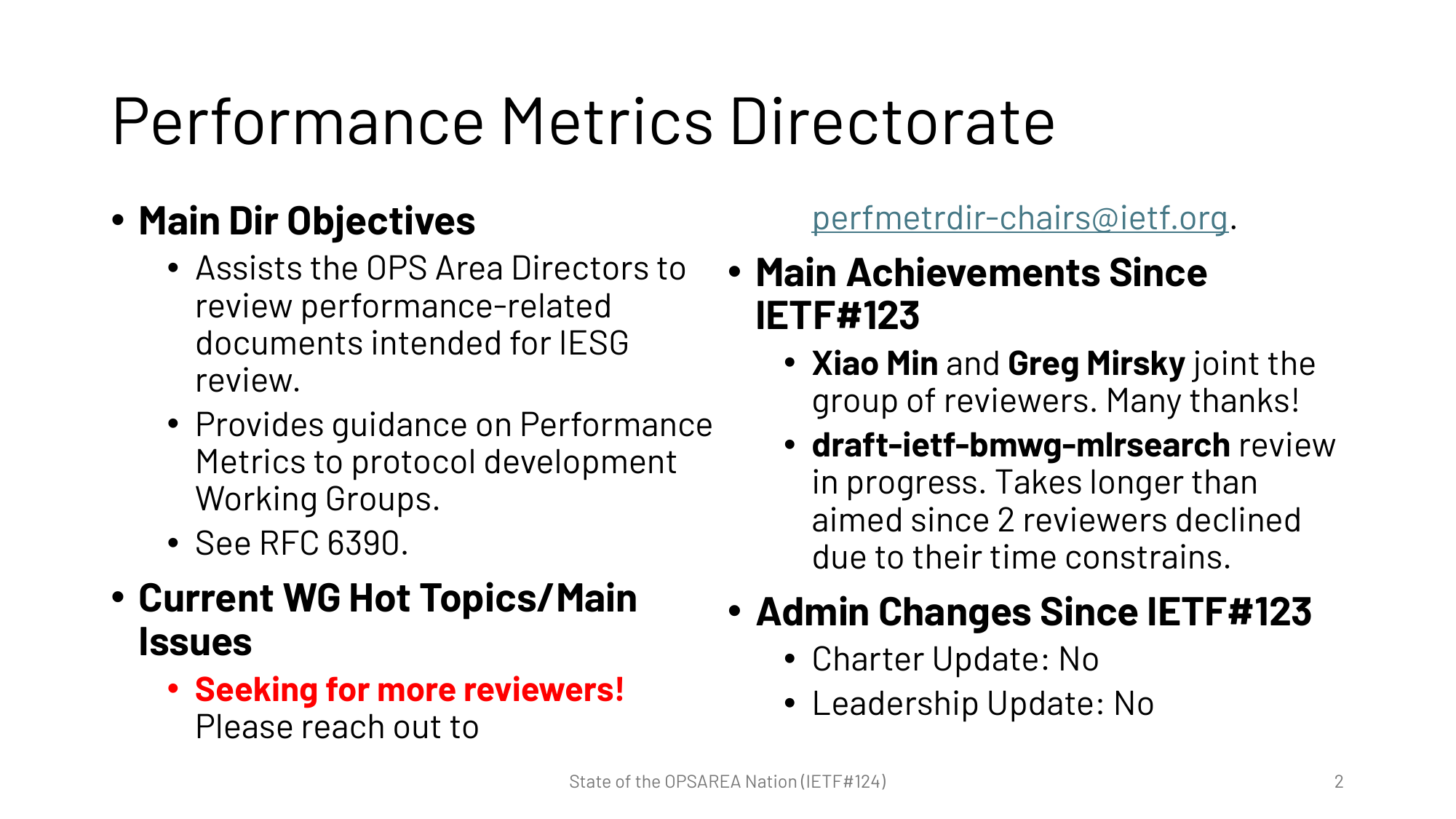

# Performance Metrics Directorate
Main Dir Objectives
Assists the OPS Area Directors to review performance-related documents intended for IESG review.
Provides guidance on Performance Metrics to protocol development Working Groups.
See RFC 6390.
Current WG Hot Topics/Main Issues
Seeking for more reviewers!
Please reach out to
perfmetrdir-chairs@ietf.org.
Main Achievements Since IETF#123
Xiao Min and Greg Mirsky joint the group of reviewers. Many thanks!
draft-ietf-bmwg-mlrsearch review in progress. Takes longer than aimed since 2 reviewers declined due to their time constrains.
Admin Changes Since IETF#123
Charter Update: No
Leadership Update: No

State of the OPSAREA Nation (IETF#124)
2